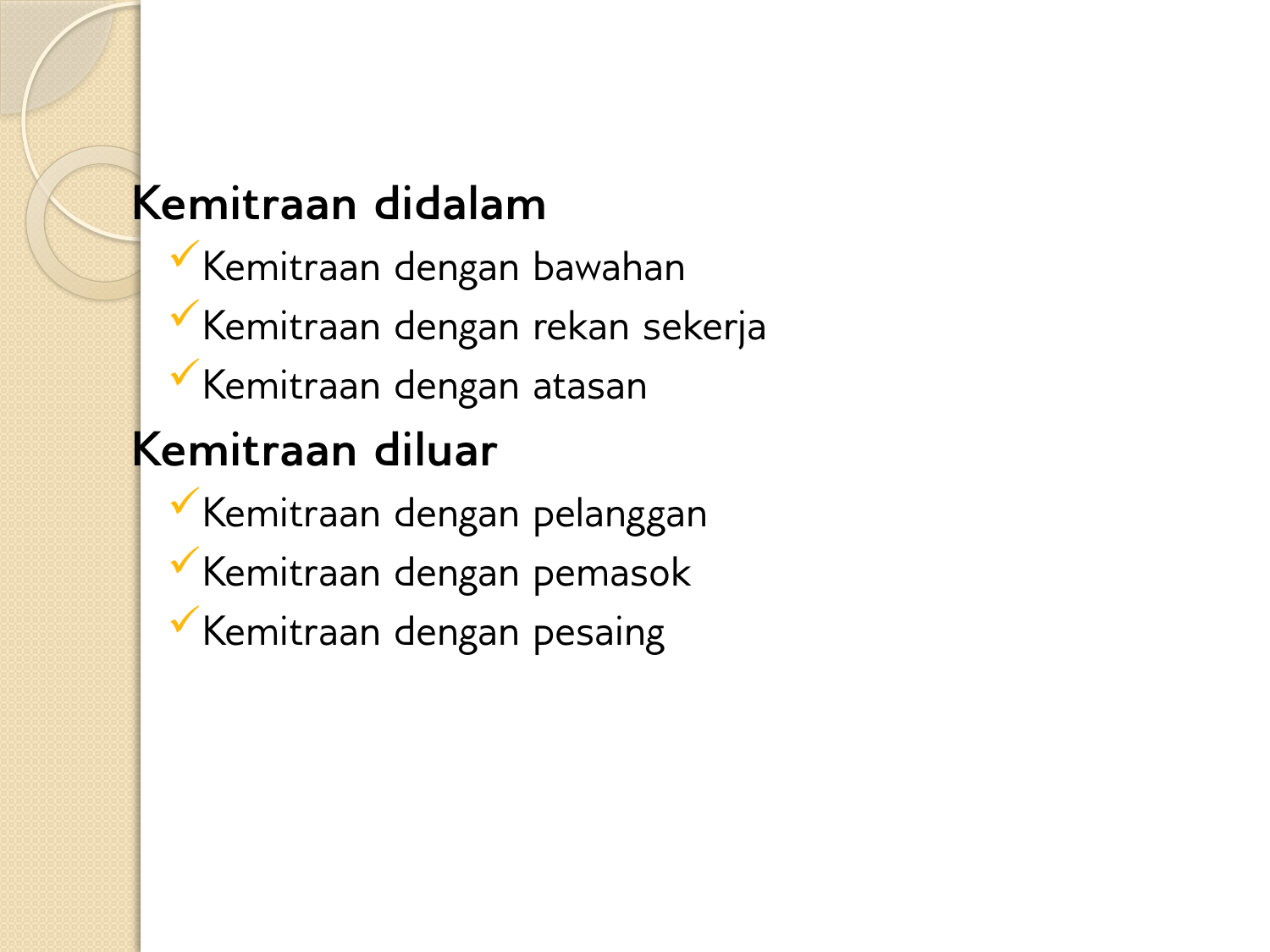

Kemitraan didalam
Kemitraan dengan bawahan
Kemitraan dengan rekan sekerja
Kemitraan dengan atasan
Kemitraan diluar
Kemitraan dengan pelanggan
Kemitraan dengan pemasok
Kemitraan dengan pesaing